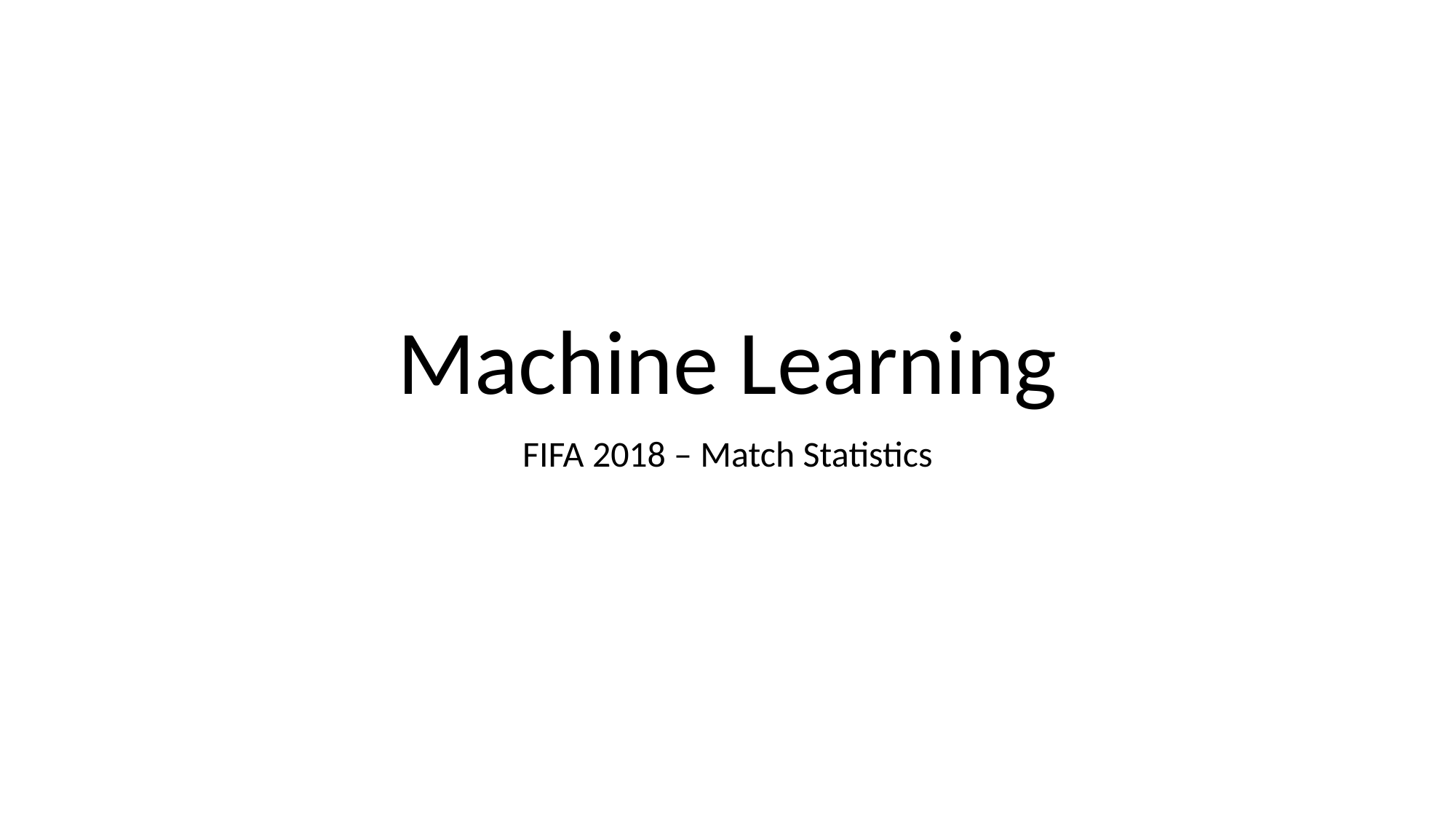

# Machine Learning
FIFA 2018 – Match Statistics